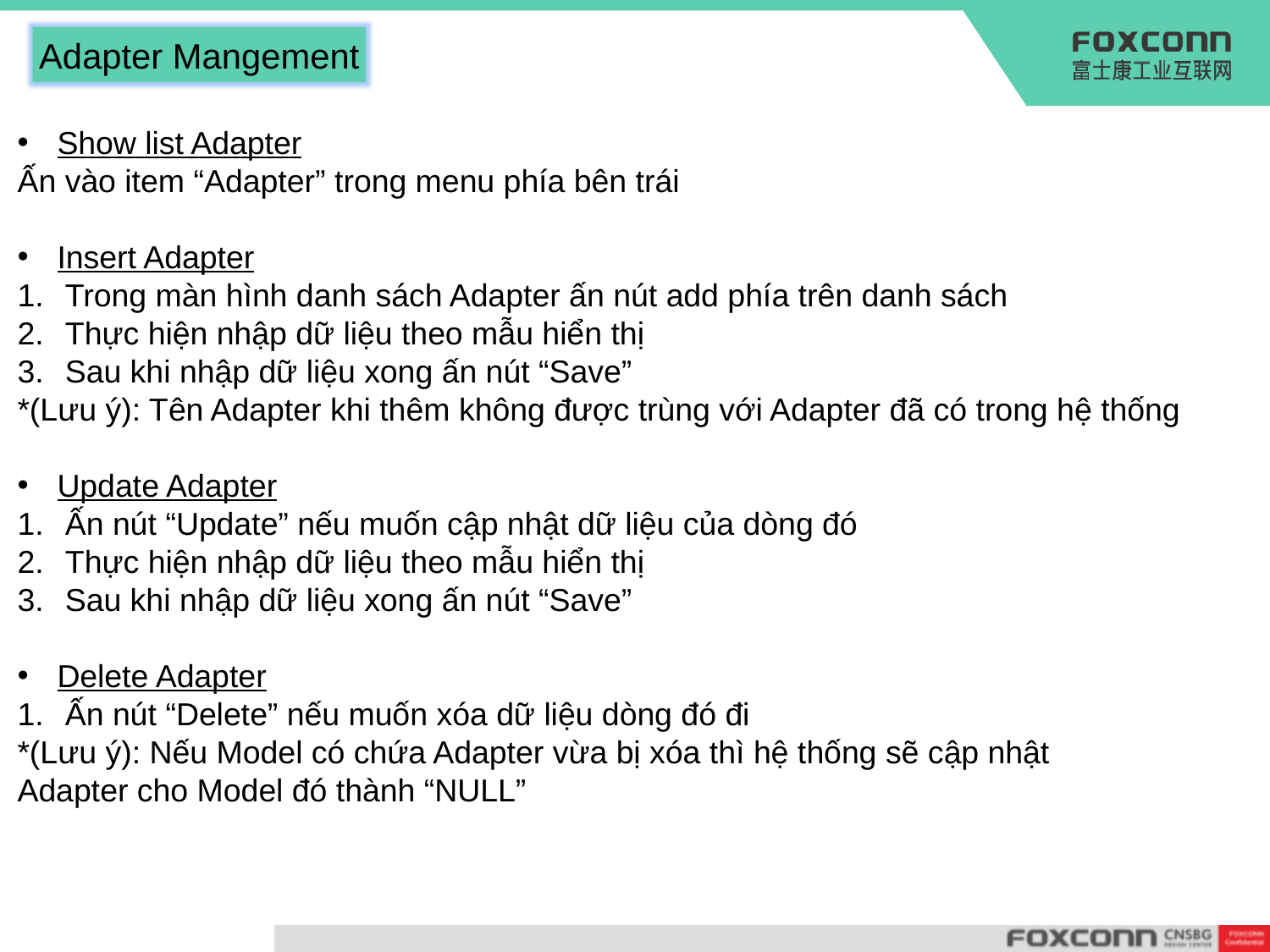

Adapter Mangement
Show list Adapter
Ấn vào item “Adapter” trong menu phía bên trái

Insert Adapter
Trong màn hình danh sách Adapter ấn nút add phía trên danh sách
Thực hiện nhập dữ liệu theo mẫu hiển thị
Sau khi nhập dữ liệu xong ấn nút “Save”
*(Lưu ý): Tên Adapter khi thêm không được trùng với Adapter đã có trong hệ thống

Update Adapter
Ấn nút “Update” nếu muốn cập nhật dữ liệu của dòng đó
Thực hiện nhập dữ liệu theo mẫu hiển thị
Sau khi nhập dữ liệu xong ấn nút “Save”

Delete Adapter
Ấn nút “Delete” nếu muốn xóa dữ liệu dòng đó đi
*(Lưu ý): Nếu Model có chứa Adapter vừa bị xóa thì hệ thống sẽ cập nhật
Adapter cho Model đó thành “NULL”